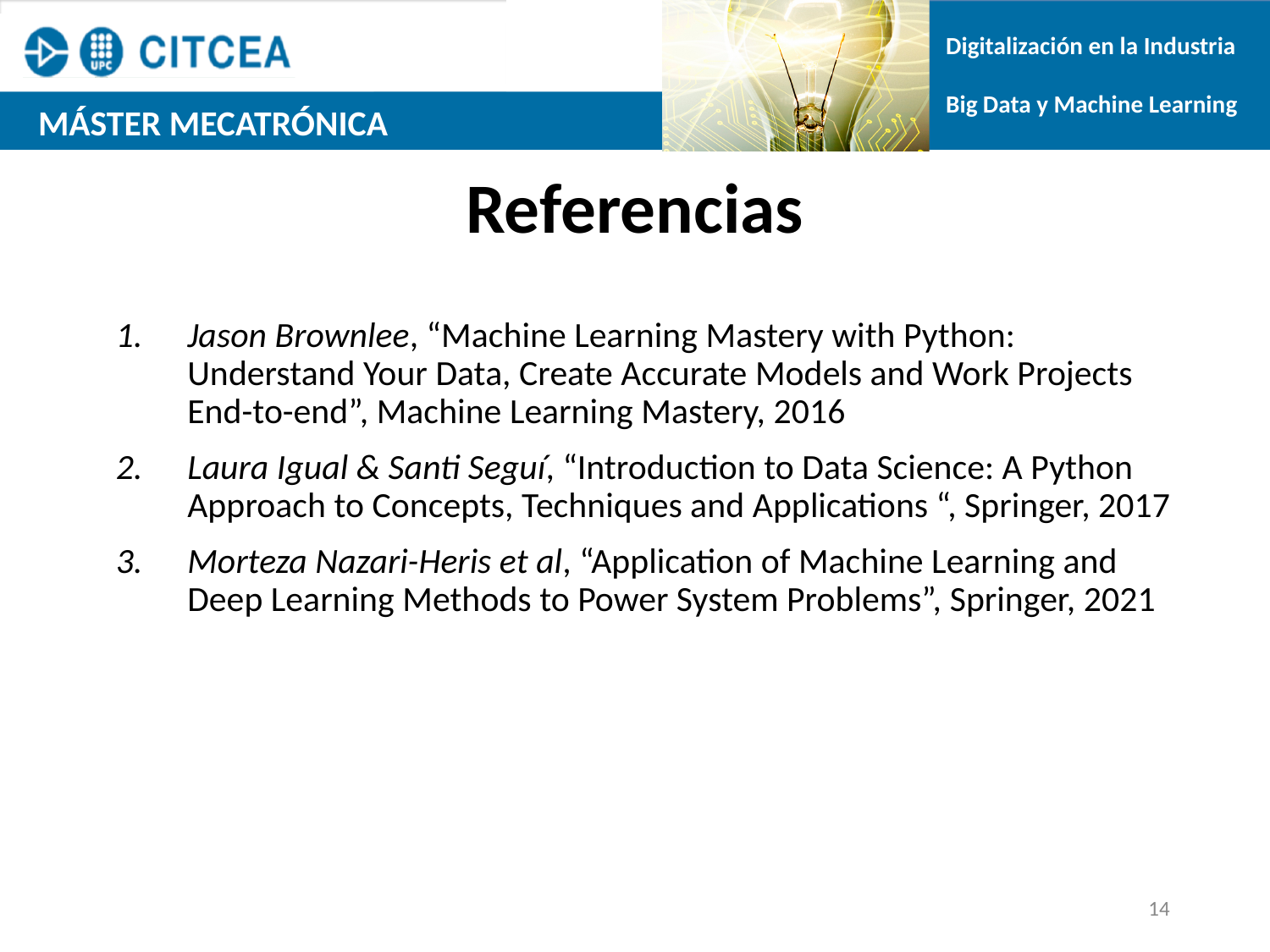

# Referencias
Jason Brownlee, “Machine Learning Mastery with Python: Understand Your Data, Create Accurate Models and Work Projects End-to-end”, Machine Learning Mastery, 2016
Laura Igual & Santi Seguí, “Introduction to Data Science: A Python Approach to Concepts, Techniques and Applications “, Springer, 2017
Morteza Nazari-Heris et al, “Application of Machine Learning and Deep Learning Methods to Power System Problems”, Springer, 2021
14